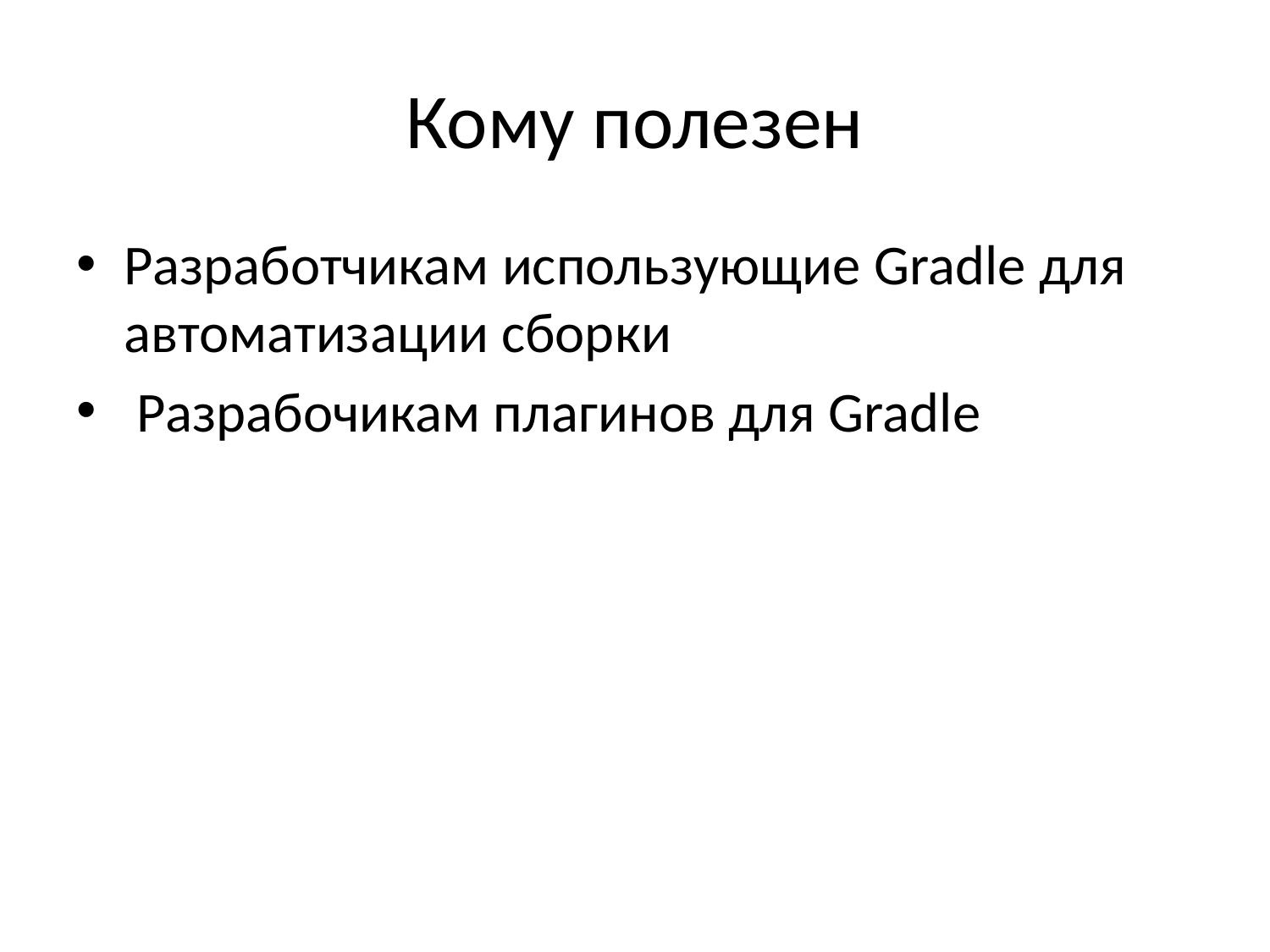

# Кому полезен
Разработчикам использующие Gradle для автоматизации сборки
 Разрабочикам плагинов для Gradle